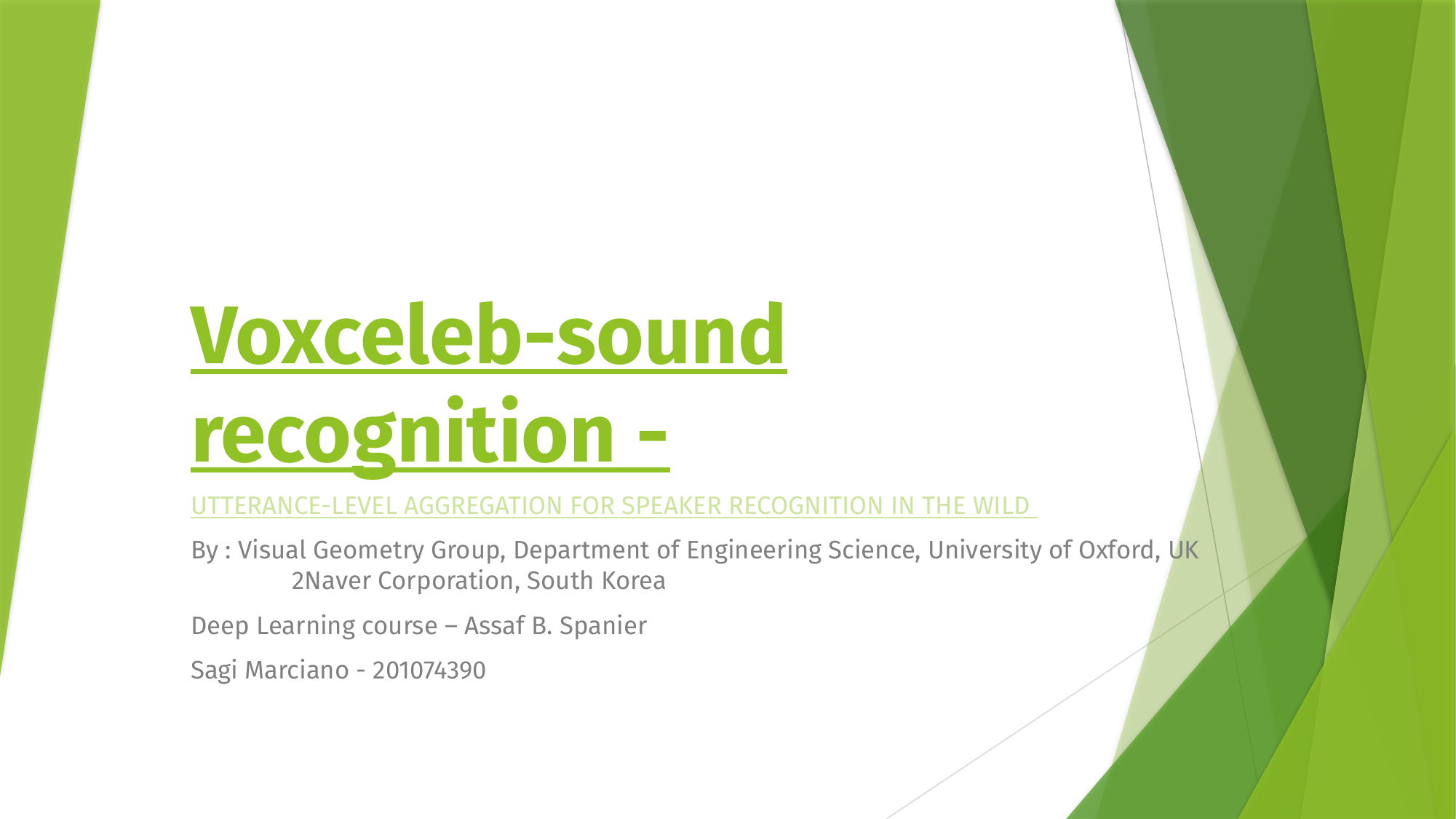

# Voxceleb-sound recognition -
UTTERANCE-LEVEL AGGREGATION FOR SPEAKER RECOGNITION IN THE WILD
By : Visual Geometry Group, Department of Engineering Science, University of Oxford, UK 	2Naver Corporation, South Korea
Deep Learning course – Assaf B. Spanier
Sagi Marciano - 201074390